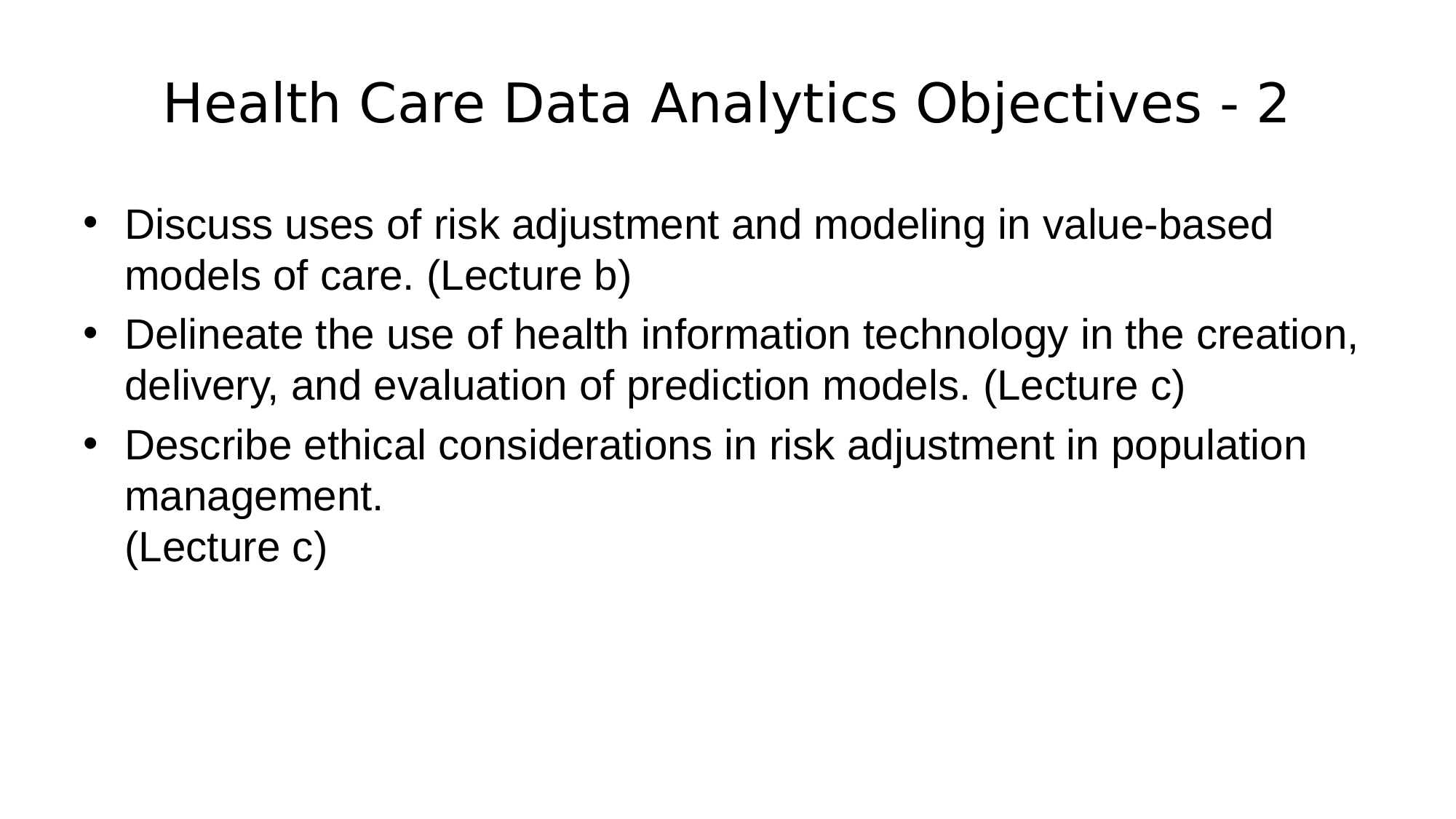

# Health Care Data Analytics Objectives - 2
Discuss uses of risk adjustment and modeling in value-based models of care. (Lecture b)
Delineate the use of health information technology in the creation, delivery, and evaluation of prediction models. (Lecture c)
Describe ethical considerations in risk adjustment in population management.
(Lecture c)